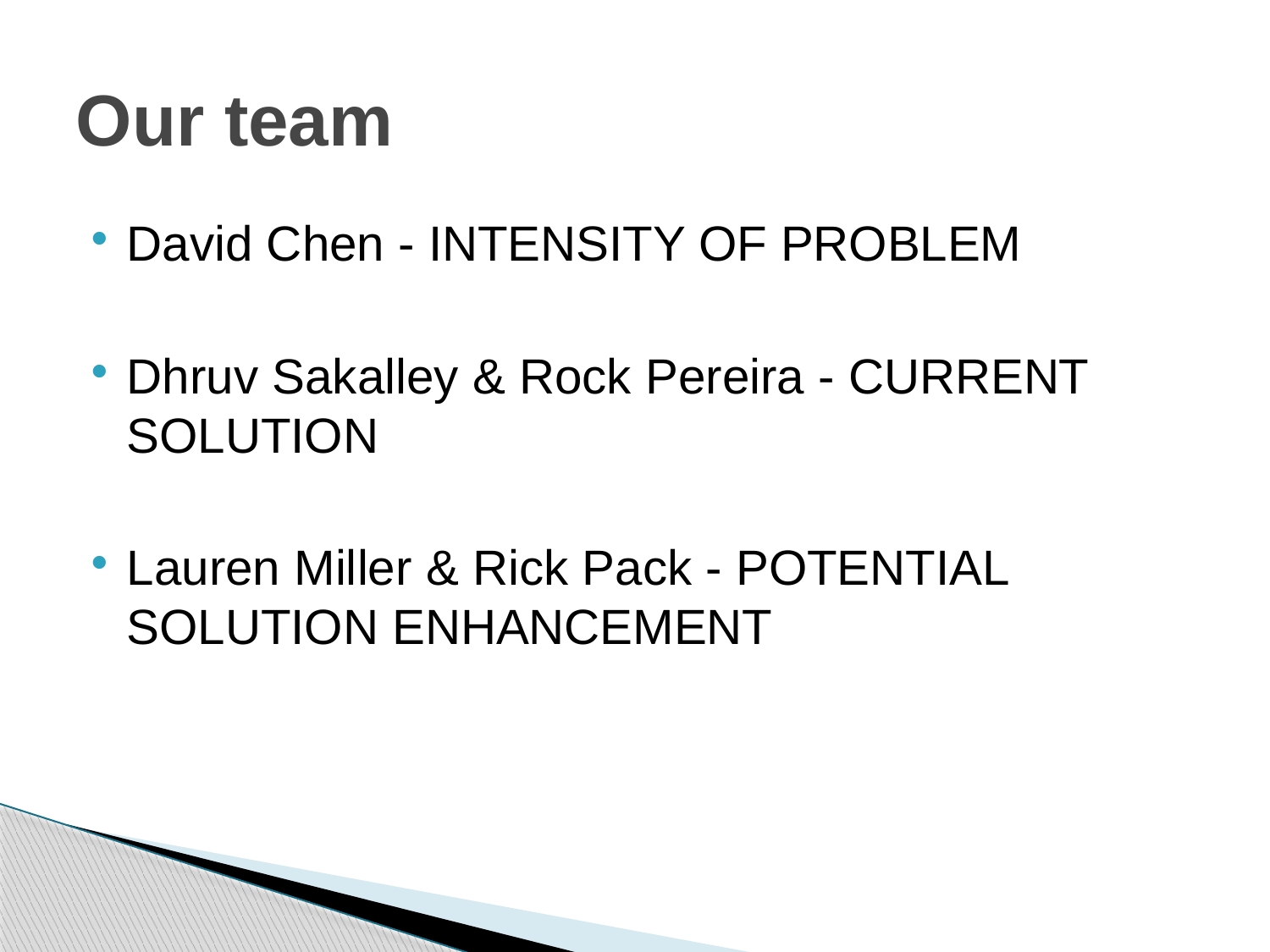

# Our team
David Chen - INTENSITY OF PROBLEM

Dhruv Sakalley & Rock Pereira - CURRENT SOLUTION

Lauren Miller & Rick Pack - POTENTIAL SOLUTION ENHANCEMENT